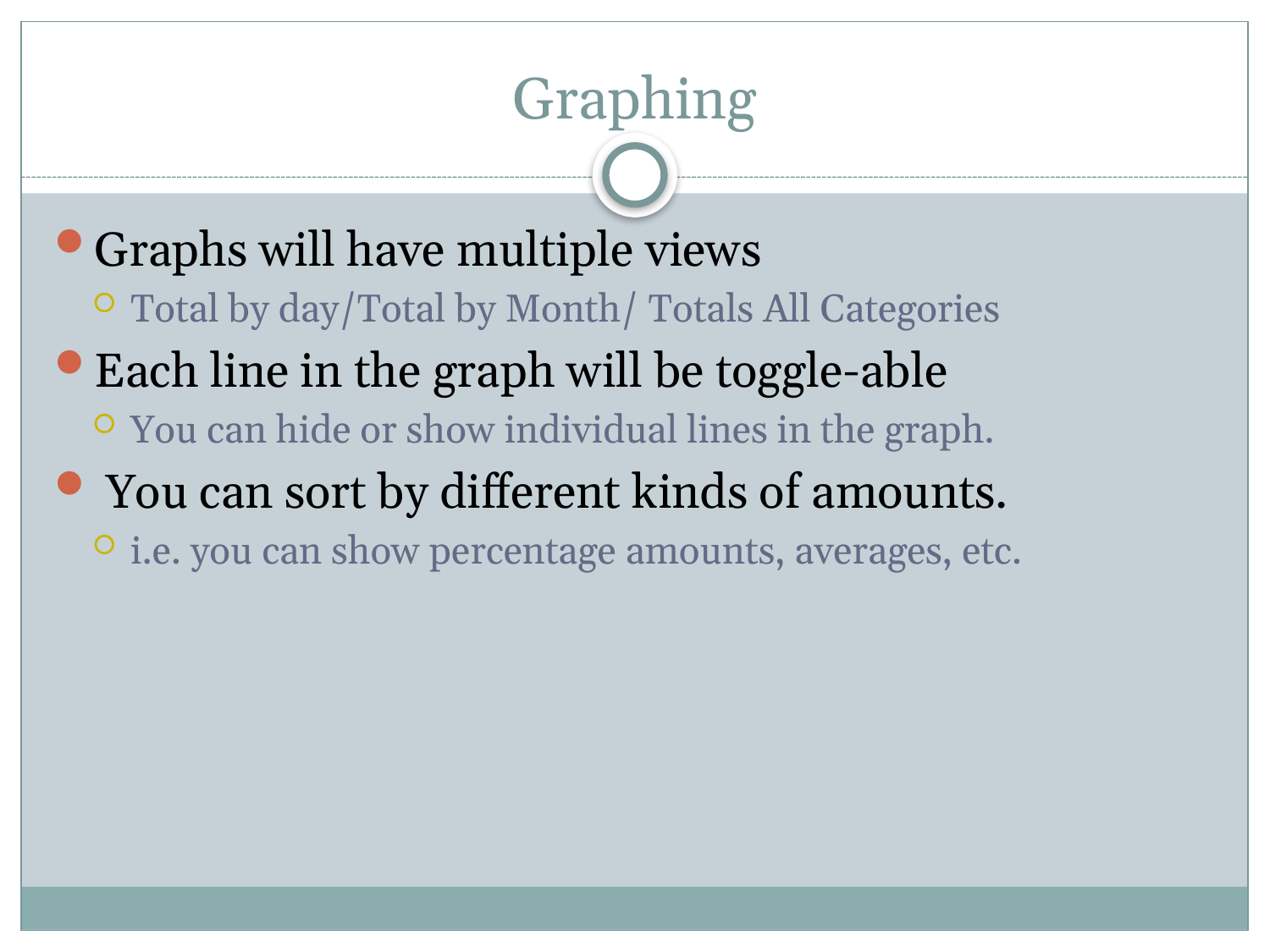

# Graphing
Graphs will have multiple views
Total by day/Total by Month/ Totals All Categories
Each line in the graph will be toggle-able
You can hide or show individual lines in the graph.
 You can sort by different kinds of amounts.
i.e. you can show percentage amounts, averages, etc.